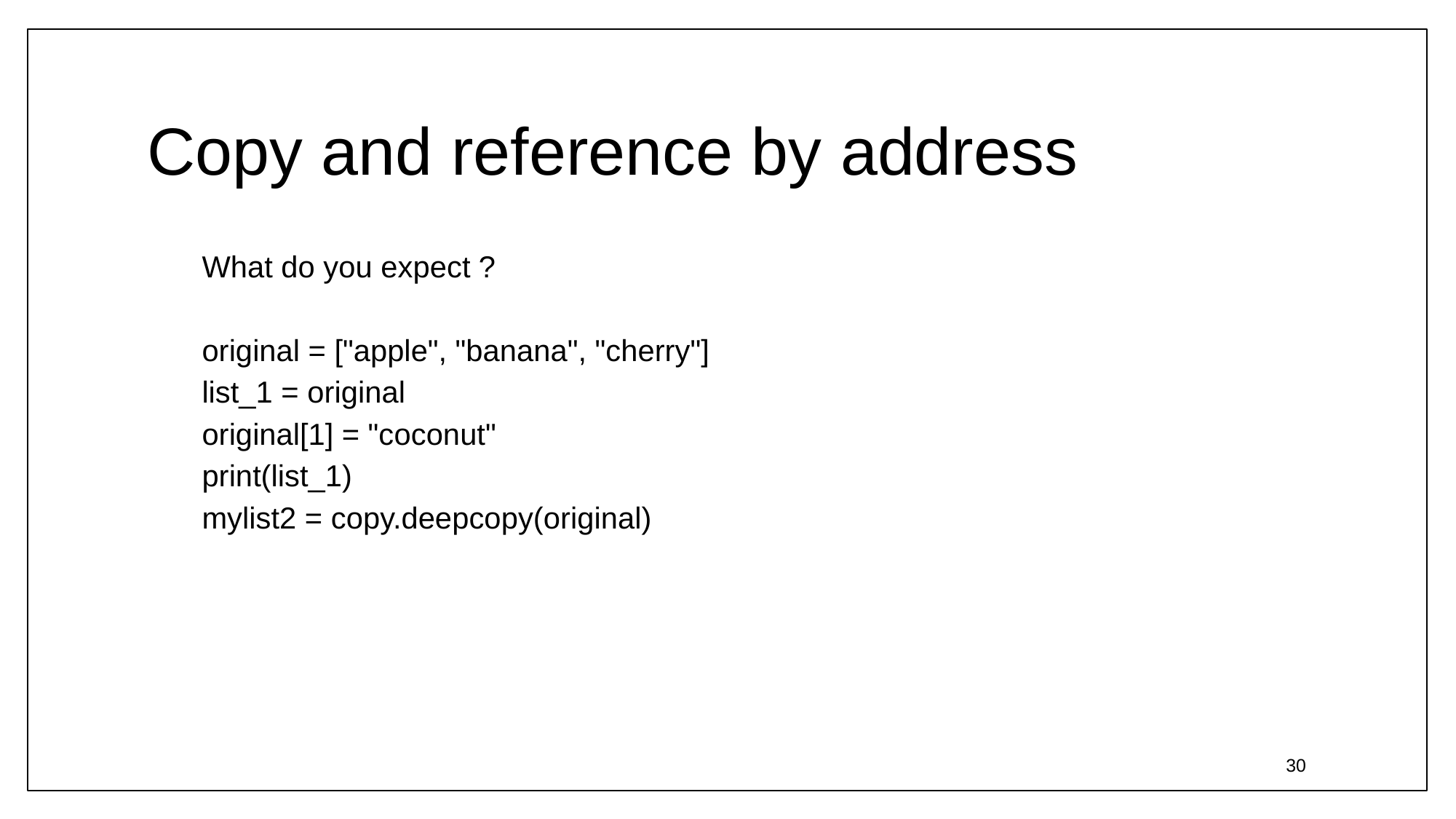

# Copy and reference by address
What do you expect ?

original = ["apple", "banana", "cherry"]
list_1 = original
original[1] = "coconut"
print(list_1)
mylist2 = copy.deepcopy(original)

30